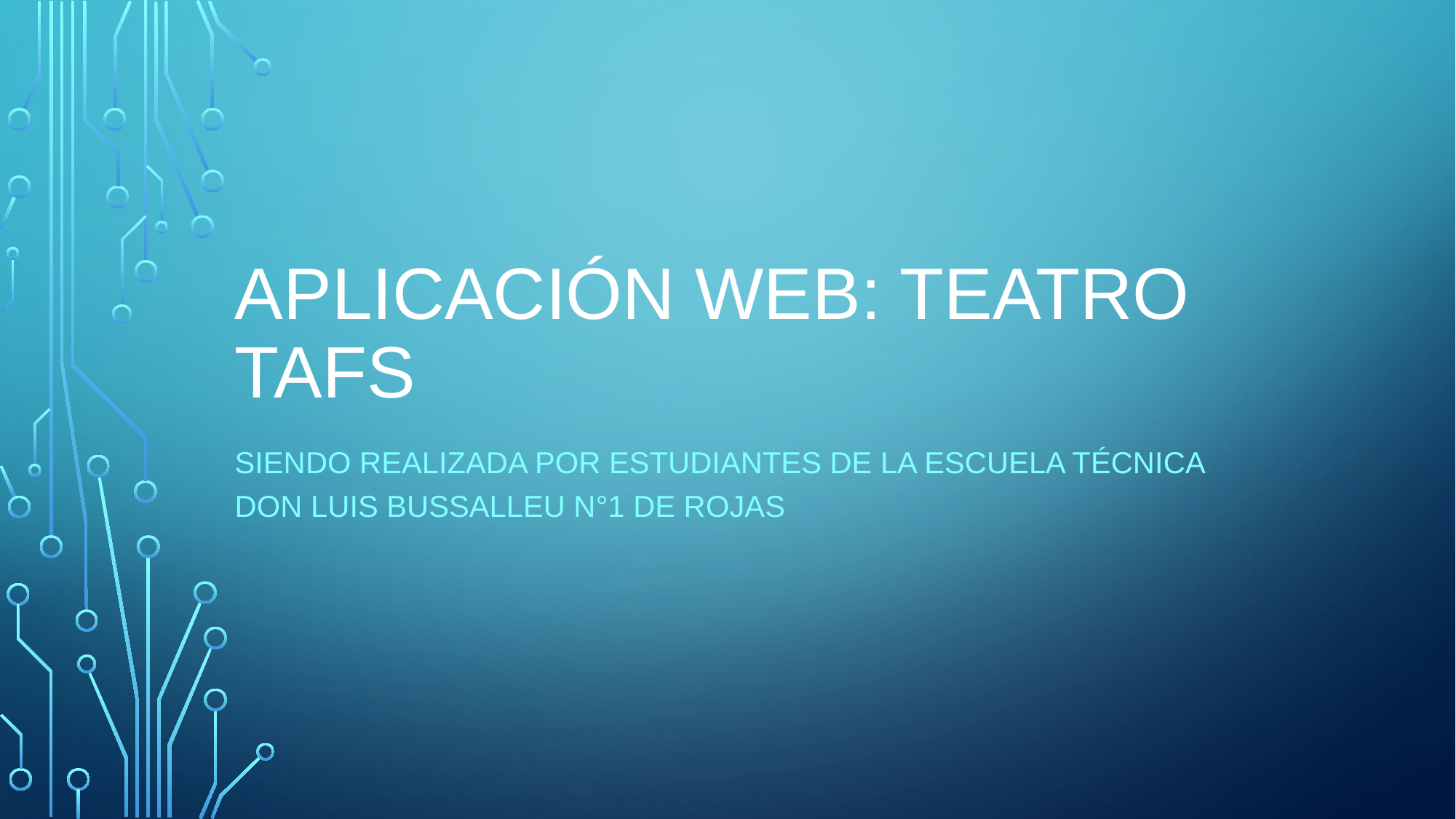

# Aplicación Web: teatro tafs
Siendo realizada por estudiantes de la escuela técnica don Luis bussalleu n°1 de rojas